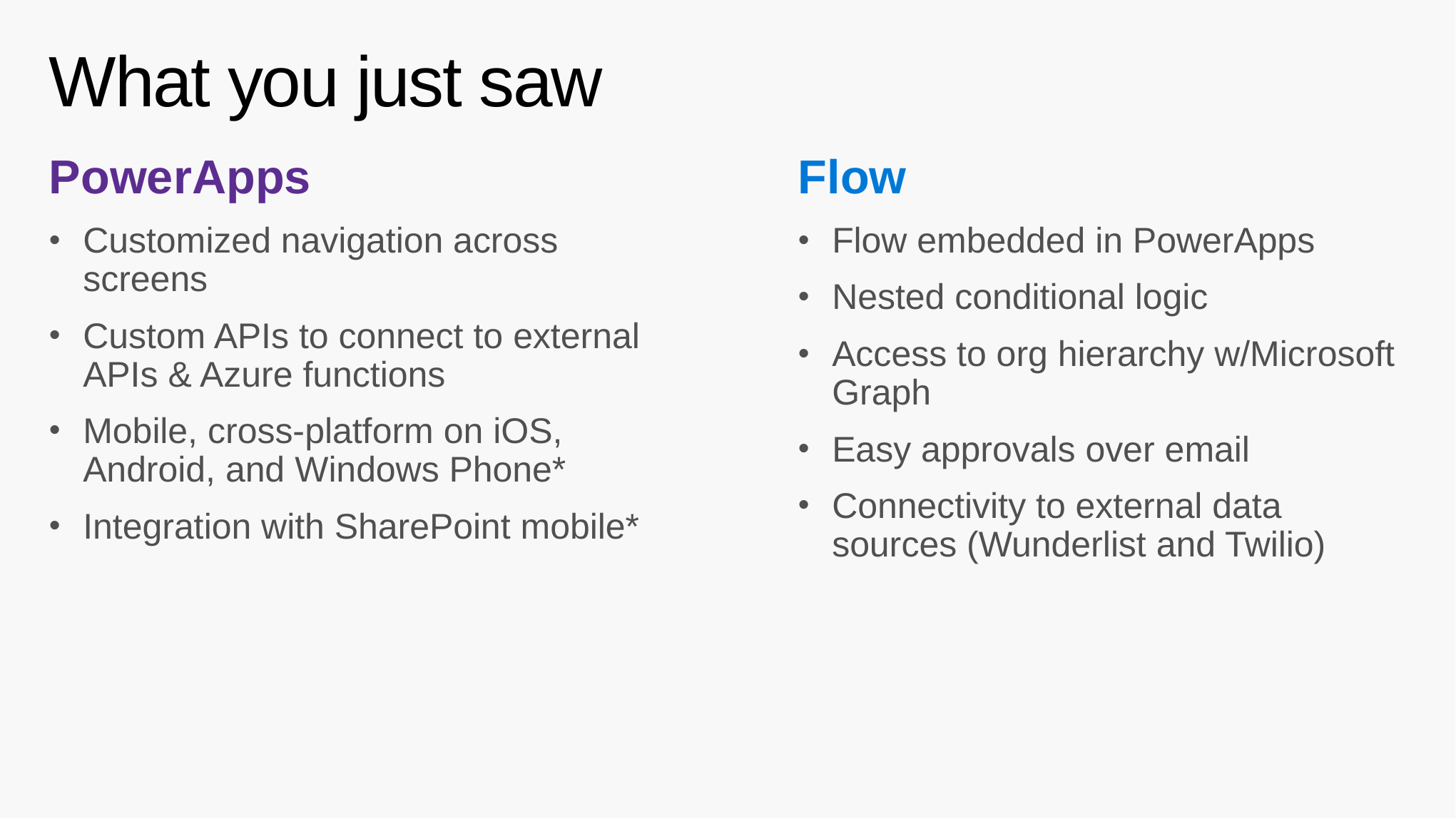

# What you just saw
PowerApps
Customized navigation across screens
Custom APIs to connect to external APIs & Azure functions
Mobile, cross-platform on iOS, Android, and Windows Phone*
Integration with SharePoint mobile*

Flow
Flow embedded in PowerApps
Nested conditional logic
Access to org hierarchy w/Microsoft Graph
Easy approvals over email
Connectivity to external data sources (Wunderlist and Twilio)